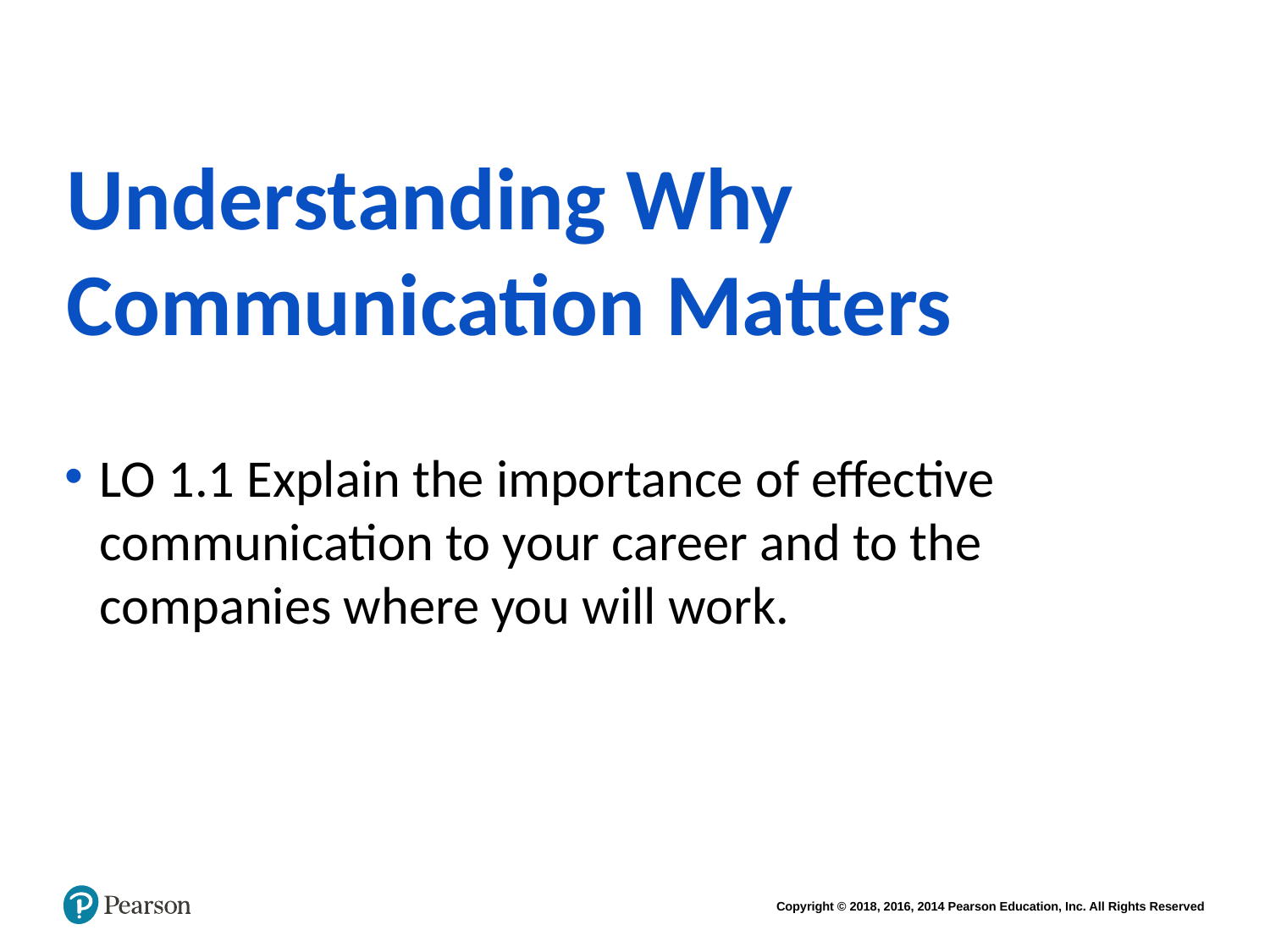

# Understanding Why Communication Matters
LO 1.1 Explain the importance of effective communication to your career and to the companies where you will work.